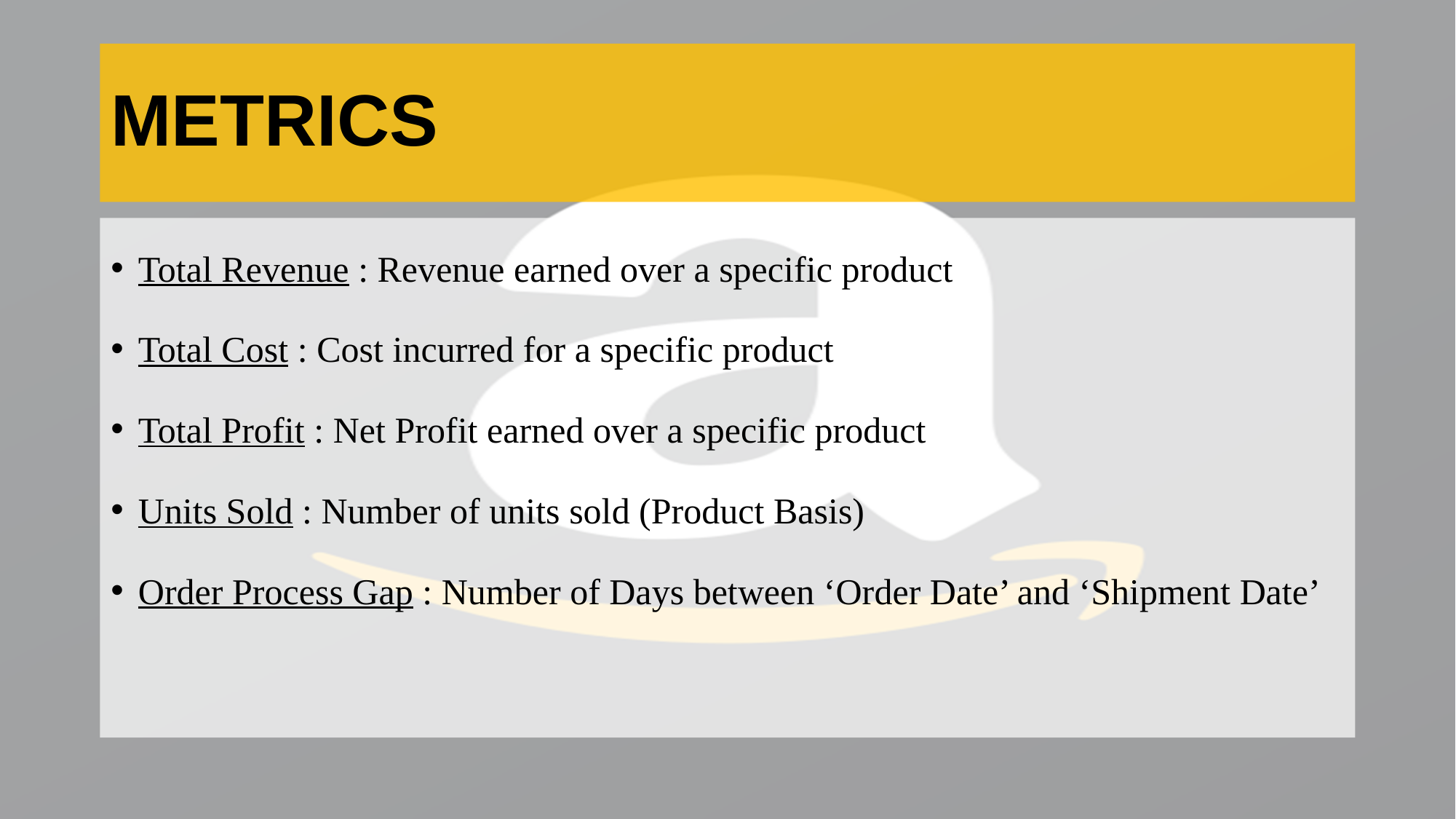

# METRICS
Total Revenue : Revenue earned over a specific product
Total Cost : Cost incurred for a specific product
Total Profit : Net Profit earned over a specific product
Units Sold : Number of units sold (Product Basis)
Order Process Gap : Number of Days between ‘Order Date’ and ‘Shipment Date’